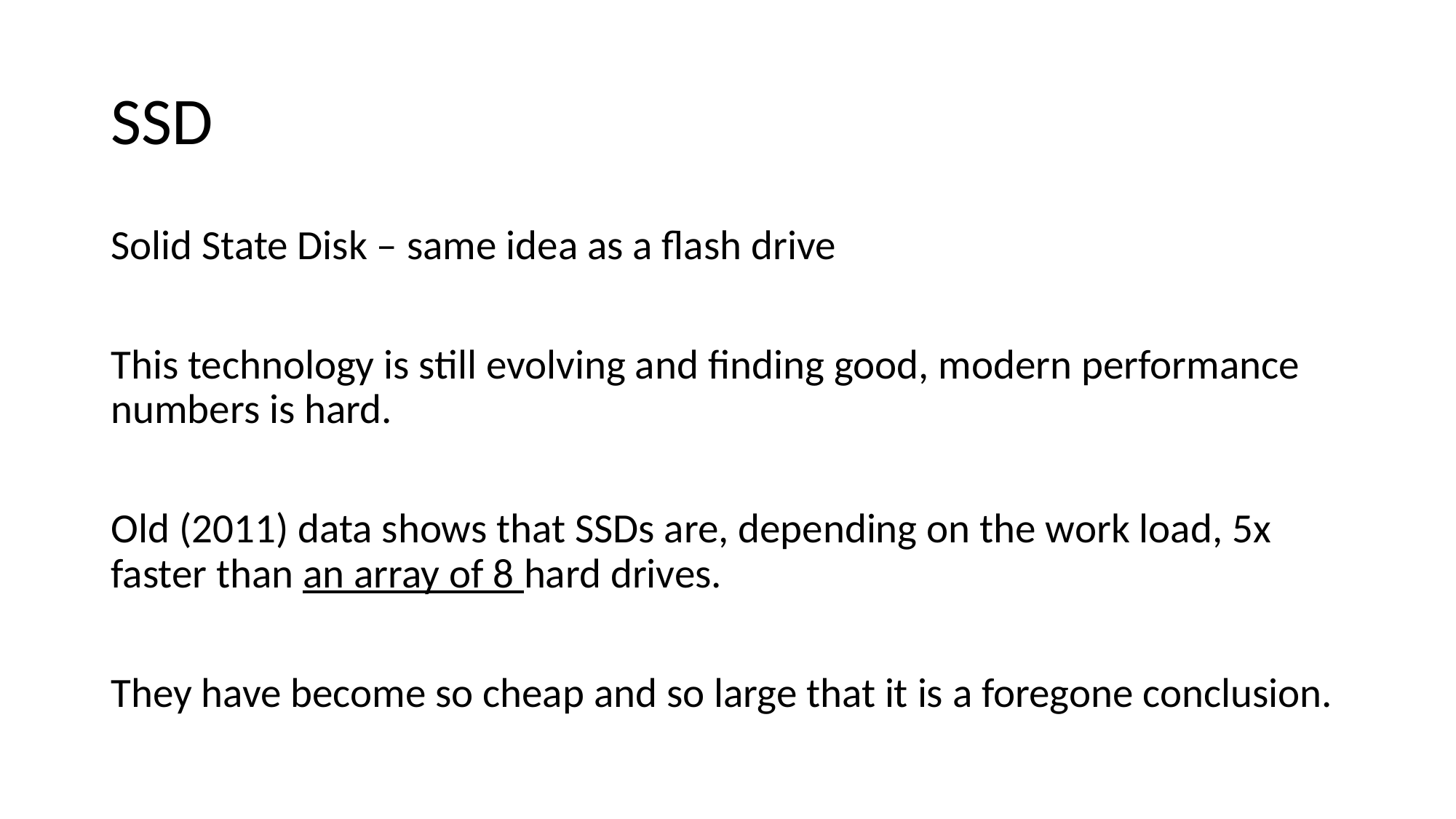

# SSD
Solid State Disk – same idea as a flash drive

This technology is still evolving and finding good, modern performance numbers is hard.

Old (2011) data shows that SSDs are, depending on the work load, 5x faster than an array of 8 hard drives.

They have become so cheap and so large that it is a foregone conclusion.